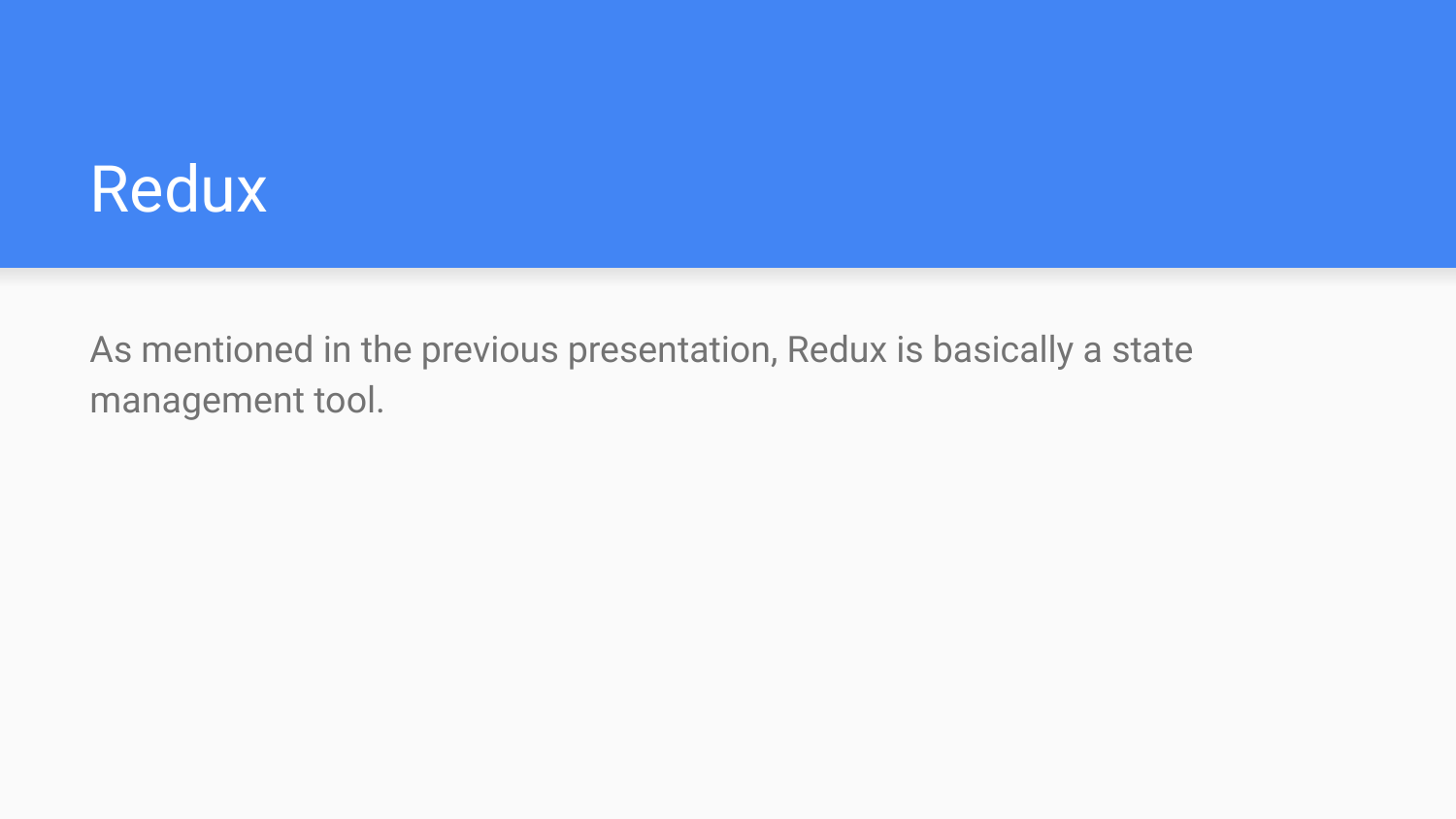

# Redux
As mentioned in the previous presentation, Redux is basically a state management tool.